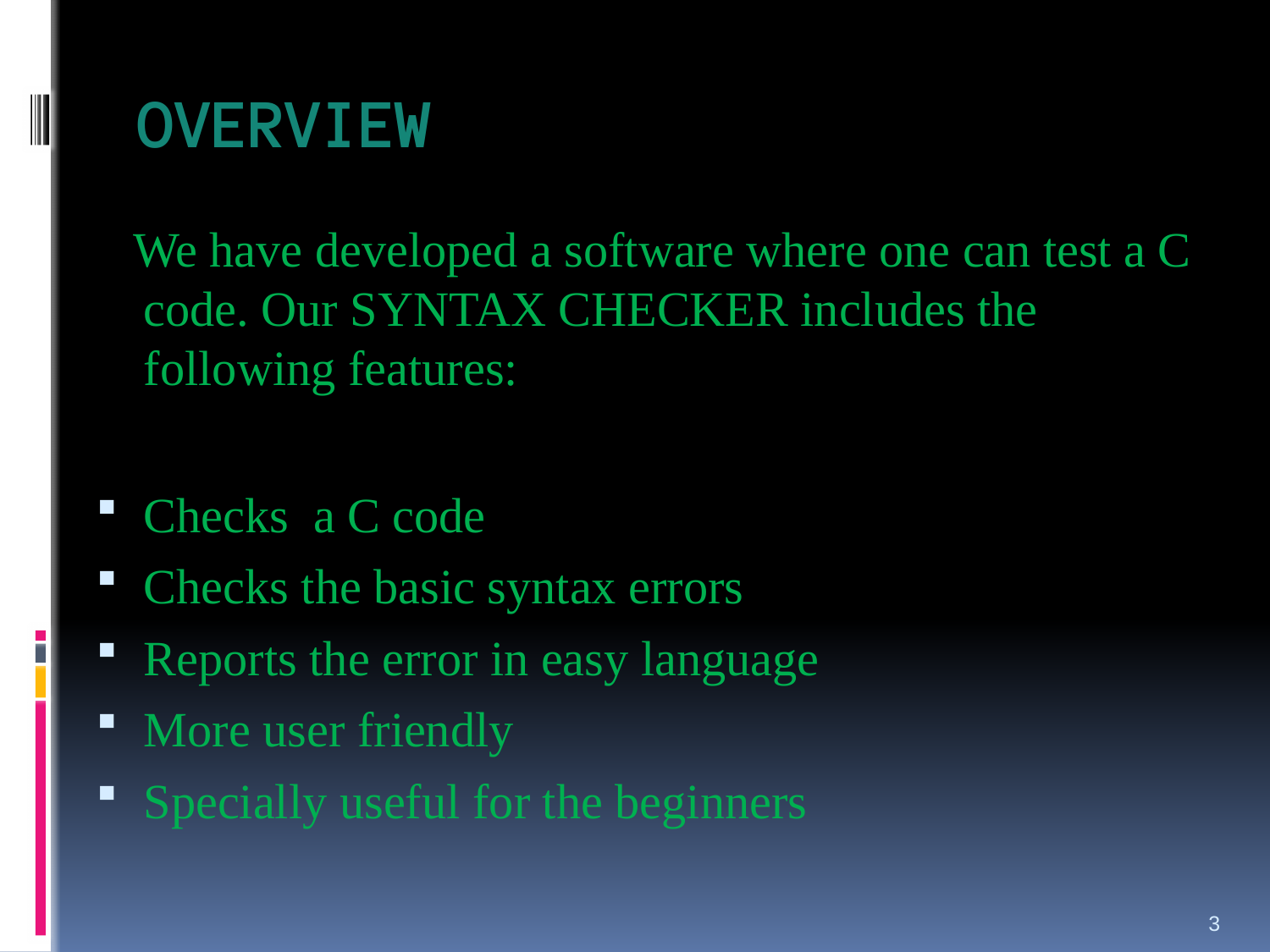

# OVERVIEW
   We have developed a software where one can test a C code. Our SYNTAX CHECKER includes the following features:

Checks  a C code
Checks the basic syntax errors
Reports the error in easy language
More user friendly
Specially useful for the beginners

3